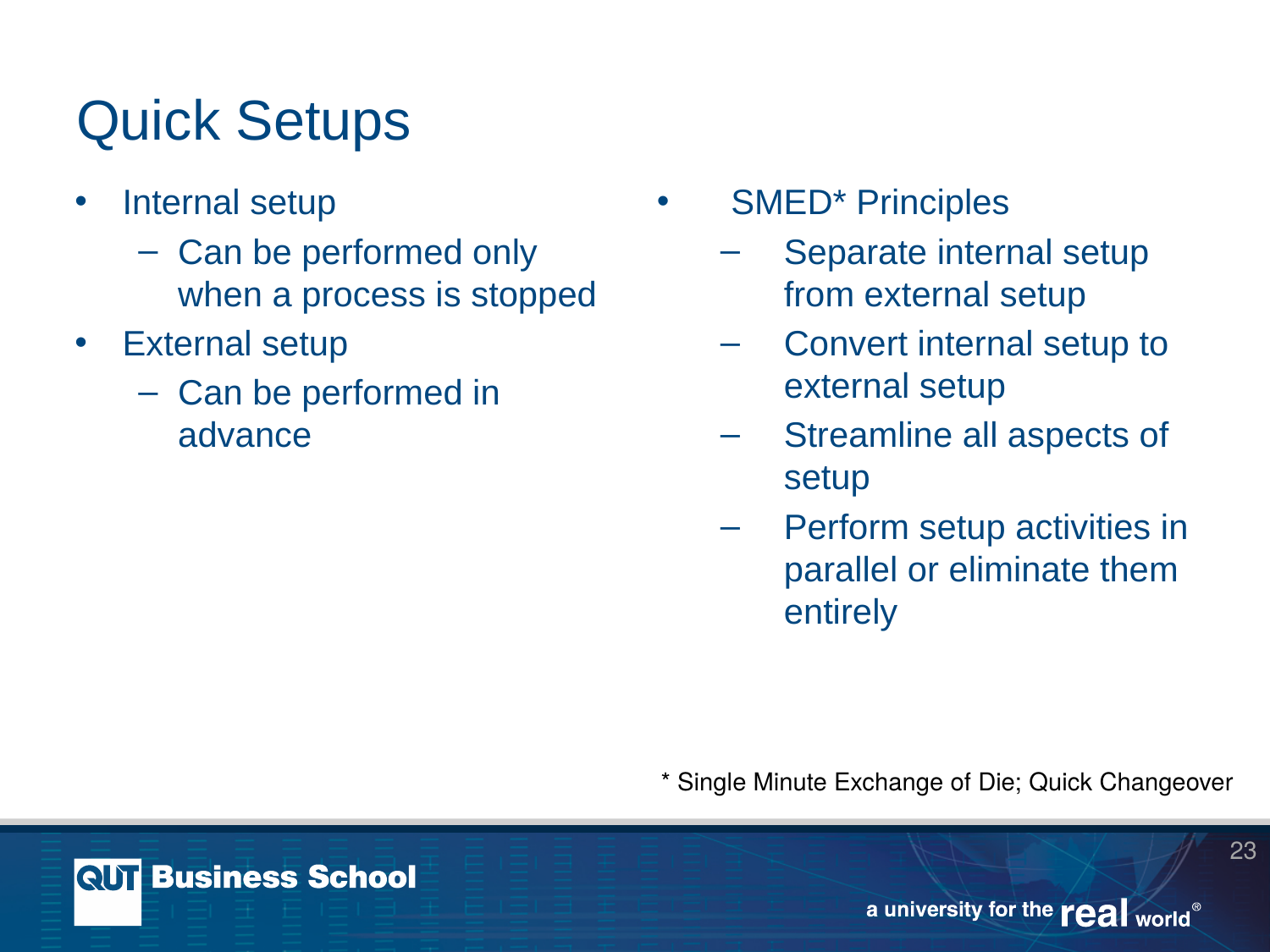

# Quick Setups
Internal setup
Can be performed only when a process is stopped
External setup
Can be performed in advance
SMED* Principles
Separate internal setup from external setup
Convert internal setup to external setup
Streamline all aspects of setup
Perform setup activities in parallel or eliminate them entirely
* Single Minute Exchange of Die; Quick Changeover
23